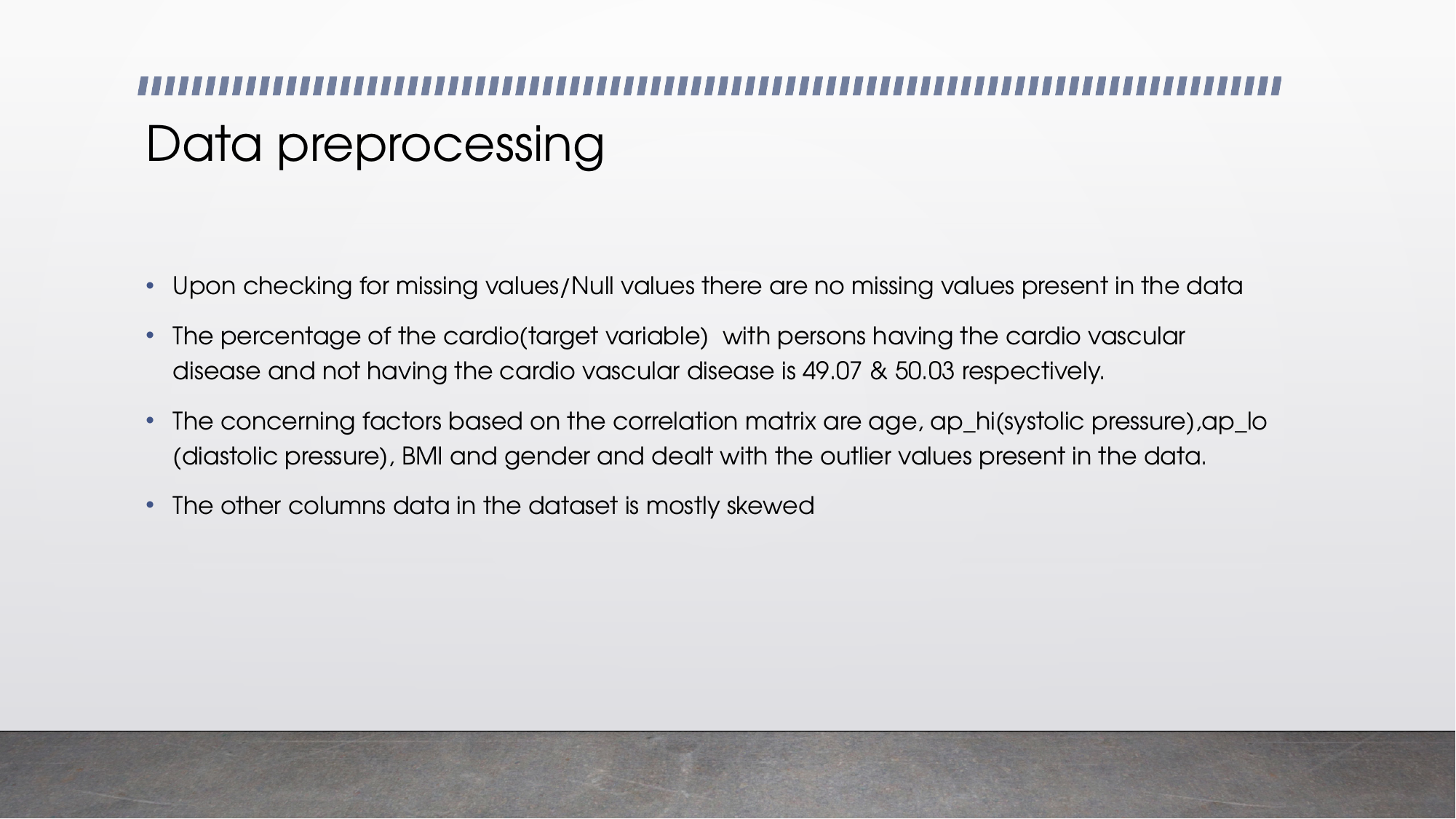

# Data preprocessing
Upon checking for missing values/Null values there are no missing values present in the data
The percentage of the cardio(target variable)  with persons having the cardio vascular disease and not having the cardio vascular disease is 49.07 & 50.03 respectively.
The concerning factors based on the correlation matrix are age, ap_hi(systolic pressure),ap_lo (diastolic pressure), BMI and gender and dealt with the outlier values present in the data.
The other columns data in the dataset is mostly skewed